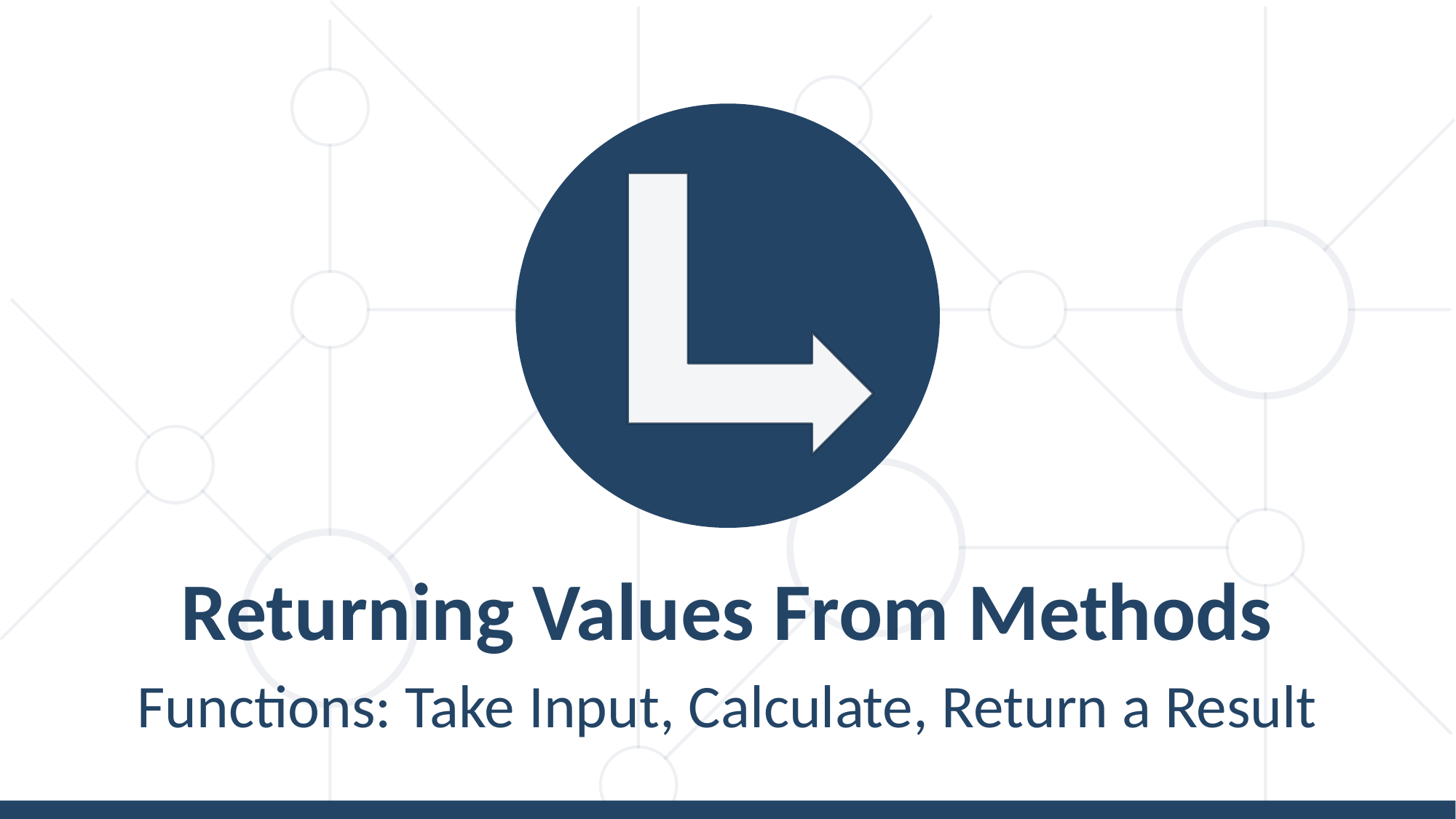

Returning Values From Methods
Functions: Take Input, Calculate, Return a Result